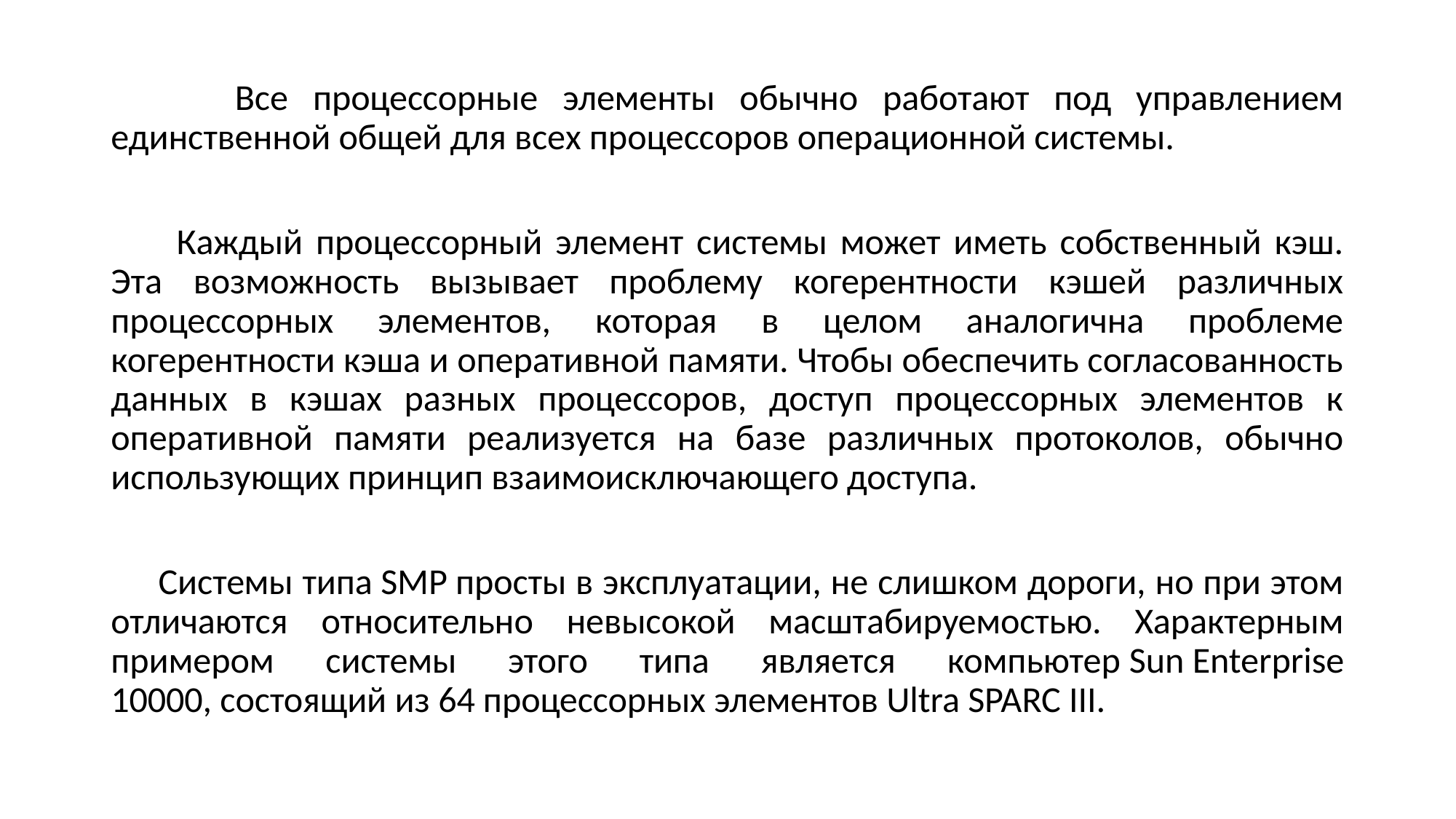

Все процессорные элементы обычно работают под управлением единственной общей для всех процессоров операционной системы.

     Каждый процессорный элемент системы может иметь собственный кэш. Эта возможность вызывает проблему когерентности кэшей различных процессорных элементов, которая в целом аналогична проблеме когерентности кэша и оперативной памяти. Чтобы обеспечить согласованность данных в кэшах разных процессоров, доступ процессорных элементов к оперативной памяти реализуется на базе различных протоколов, обычно использующих принцип взаимоисключающего доступа.

     Системы типа SMP просты в эксплуатации, не слишком дороги, но при этом отличаются относительно невысокой масштабируемостью. Характерным примером системы этого типа является компьютер Sun Enterprise 10000, состоящий из 64 процессорных элементов Ultra SPARC III.